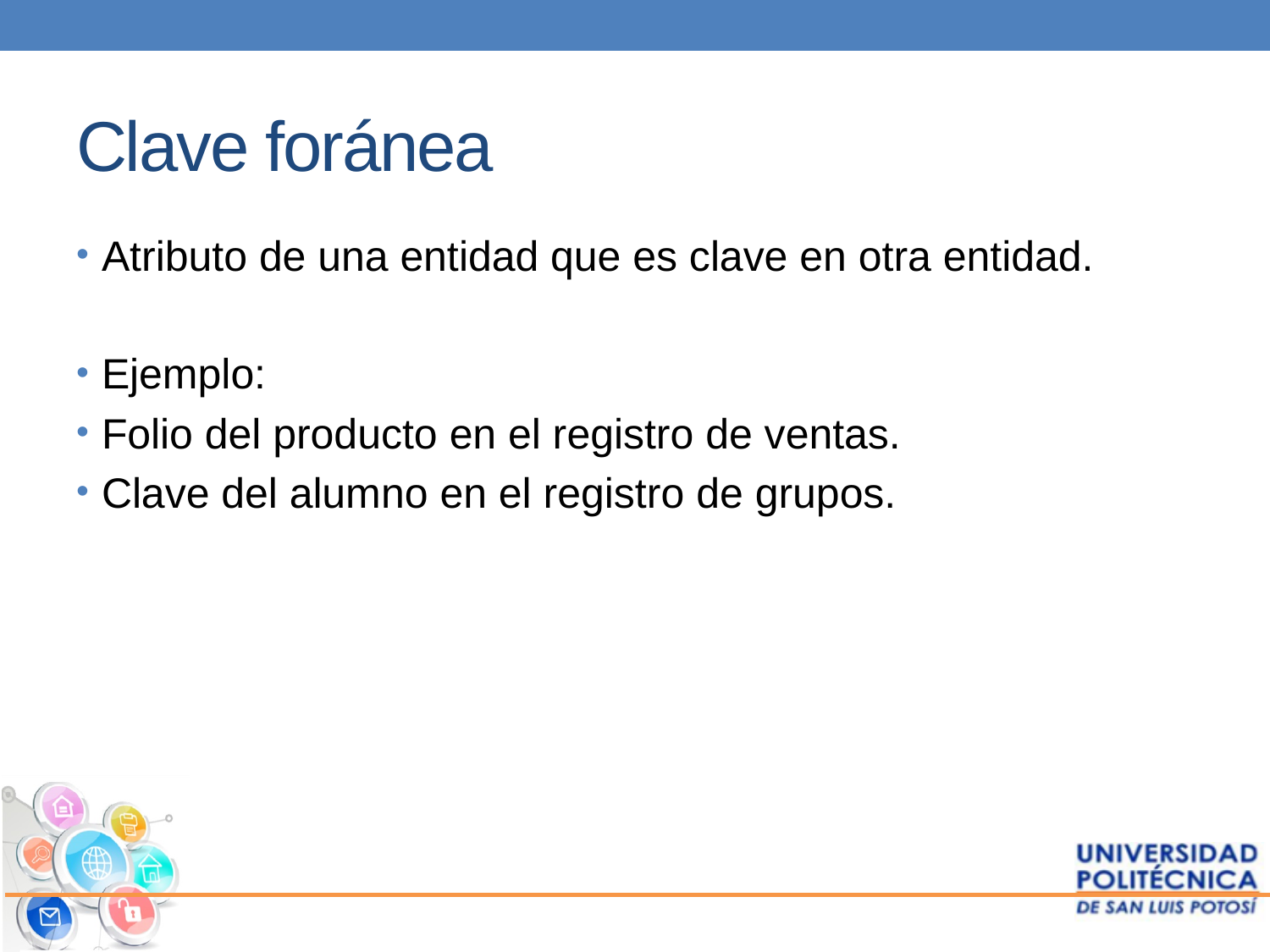

# Clave foránea
Atributo de una entidad que es clave en otra entidad.

Ejemplo:
Folio del producto en el registro de ventas.
Clave del alumno en el registro de grupos.